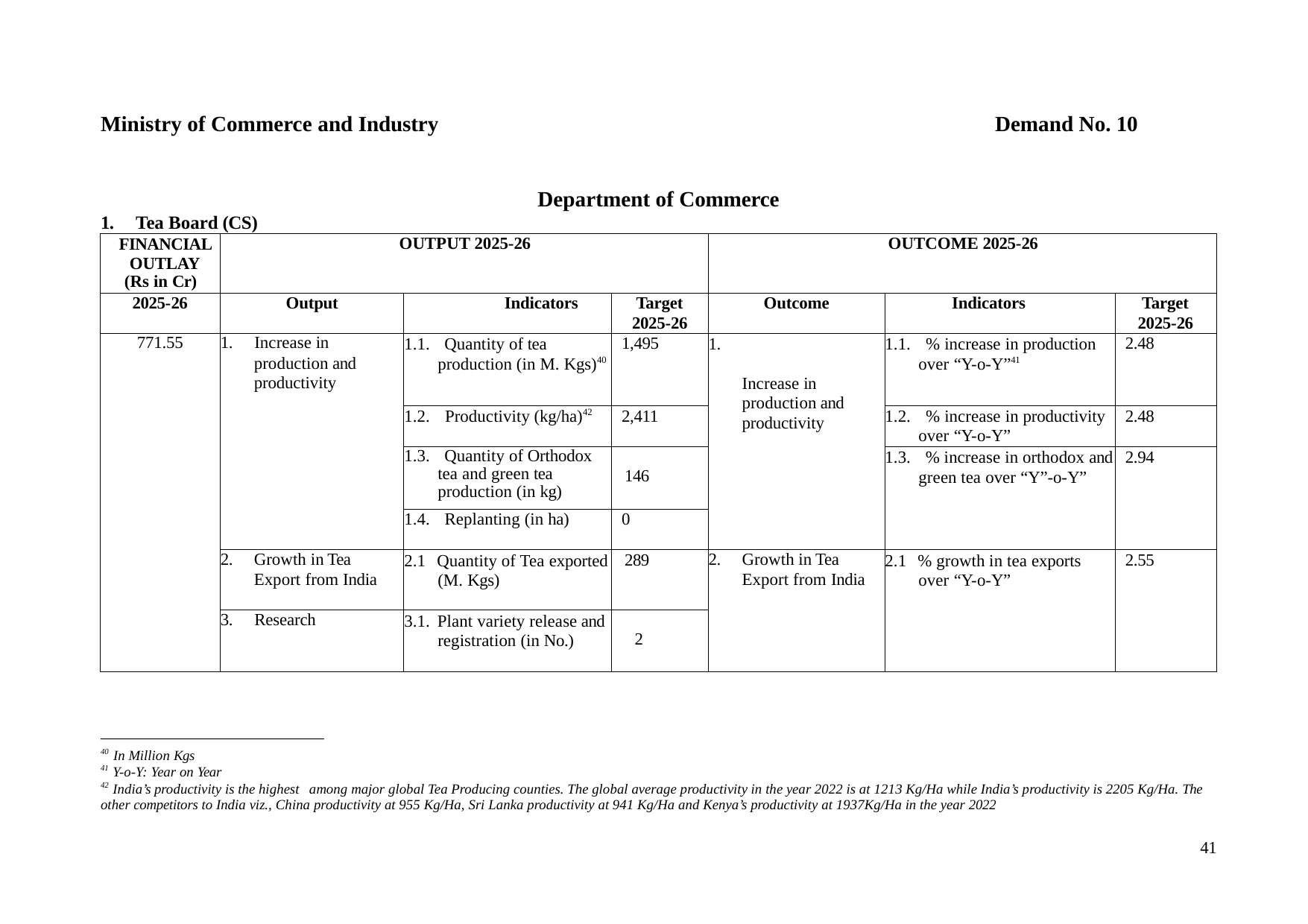

Ministry of Commerce and Industry
Demand No. 10
Department of Commerce
1.	Tea Board (CS)
| FINANCIAL OUTLAY (Rs in Cr) | OUTPUT 2025-26 |  |  | OUTCOME 2025-26 |  |  |
| --- | --- | --- | --- | --- | --- | --- |
| 2025-26 | Output | Indicators | Target 2025-26 | Outcome | Indicators | Target 2025-26 |
| 771.55 | 1. Increase in production and productivity | 1.1. Quantity of tea production (in M. Kgs)40 | 1,495 | 1. Increase in production and productivity | 1.1. % increase in production over “Y-o-Y”41 | 2.48 |
|  |  | 1.2. Productivity (kg/ha)42 | 2,411 |  | 1.2. % increase in productivity over “Y-o-Y” | 2.48 |
|  |  | 1.3. Quantity of Orthodox tea and green tea production (in kg) | 146 |  | 1.3. % increase in orthodox and green tea over “Y”-o-Y” | 2.94 |
|  |  | 1.4. Replanting (in ha) | 0 |  |  |  |
|  | 2. Growth in Tea Export from India | 2.1 Quantity of Tea exported (M. Kgs) | 289 | 2. Growth in Tea Export from India | 2.1 % growth in tea exports over “Y-o-Y” | 2.55 |
|  | 3. Research | 3.1. Plant variety release and registration (in No.) | 2 |  |  |  |

40 In Million Kgs
41 Y-o-Y: Year on Year
42 India’s productivity is the highest among major global Tea Producing counties. The global average productivity in the year 2022 is at 1213 Kg/Ha while India’s productivity is 2205 Kg/Ha. The other competitors to India viz., China productivity at 955 Kg/Ha, Sri Lanka productivity at 941 Kg/Ha and Kenya’s productivity at 1937Kg/Ha in the year 2022
41